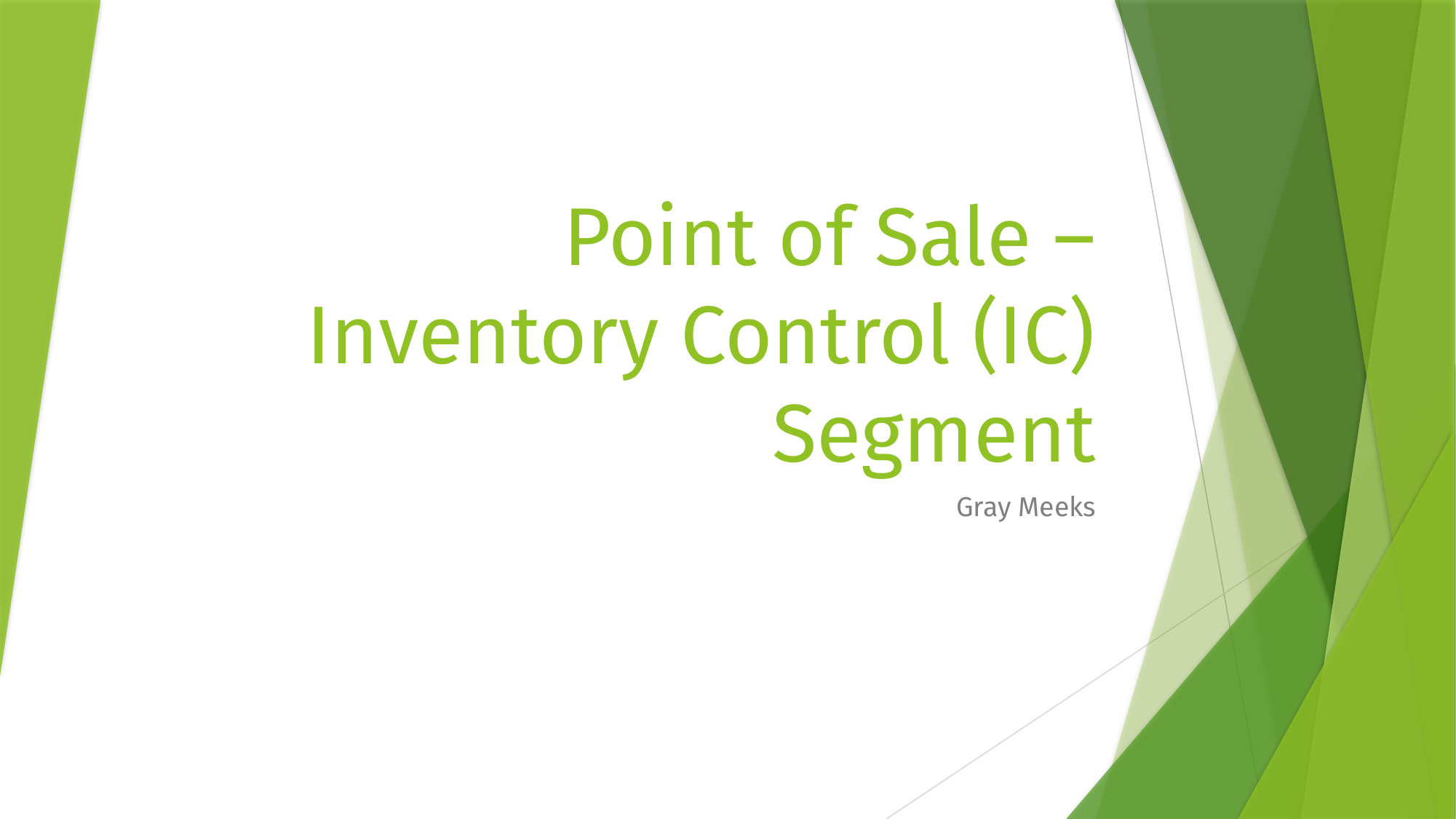

# Point of Sale – Inventory Control (IC) Segment
Gray Meeks